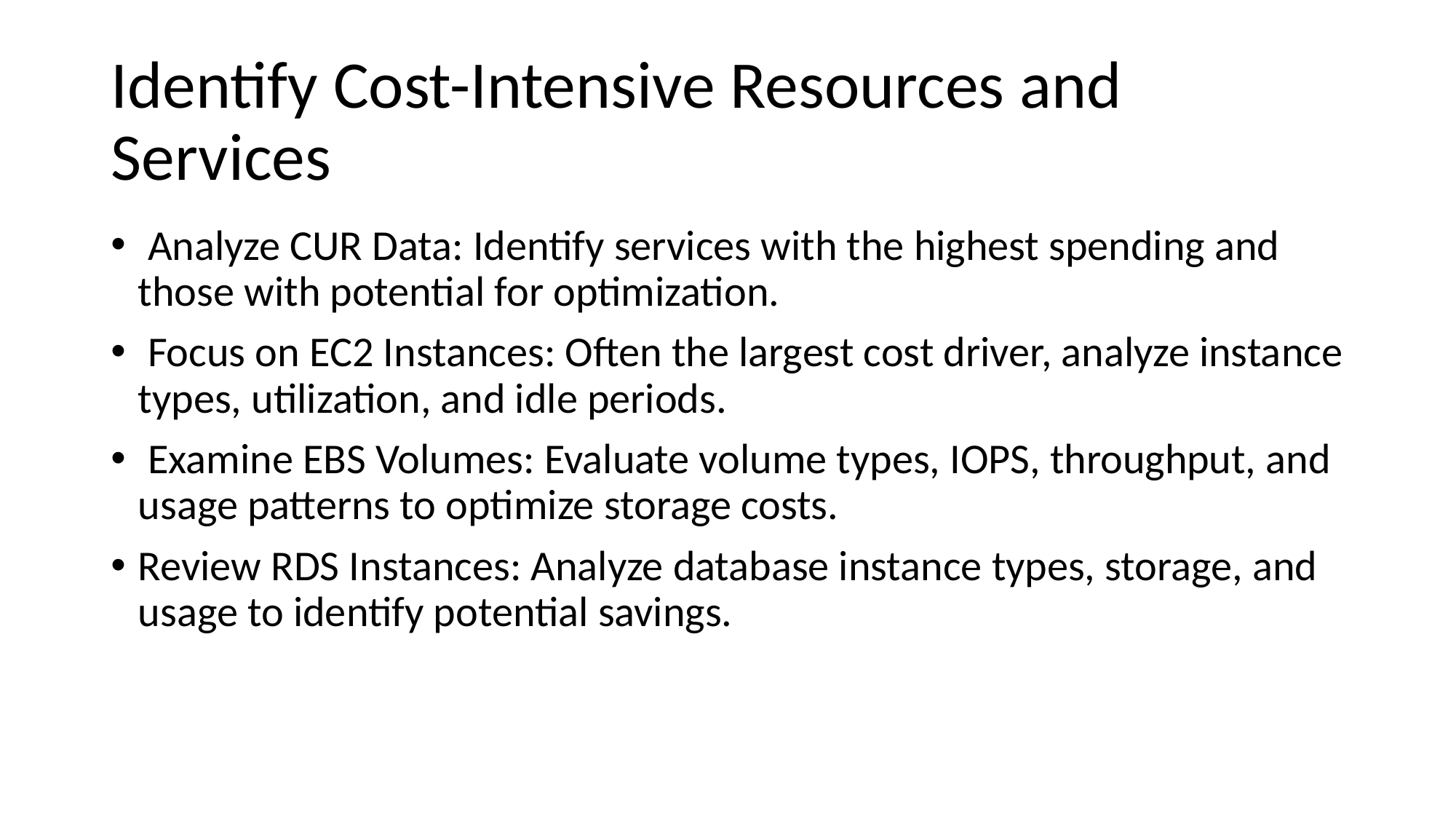

# Identify Cost-Intensive Resources and Services
 Analyze CUR Data: Identify services with the highest spending and those with potential for optimization.
 Focus on EC2 Instances: Often the largest cost driver, analyze instance types, utilization, and idle periods.
 Examine EBS Volumes: Evaluate volume types, IOPS, throughput, and usage patterns to optimize storage costs.
Review RDS Instances: Analyze database instance types, storage, and usage to identify potential savings.